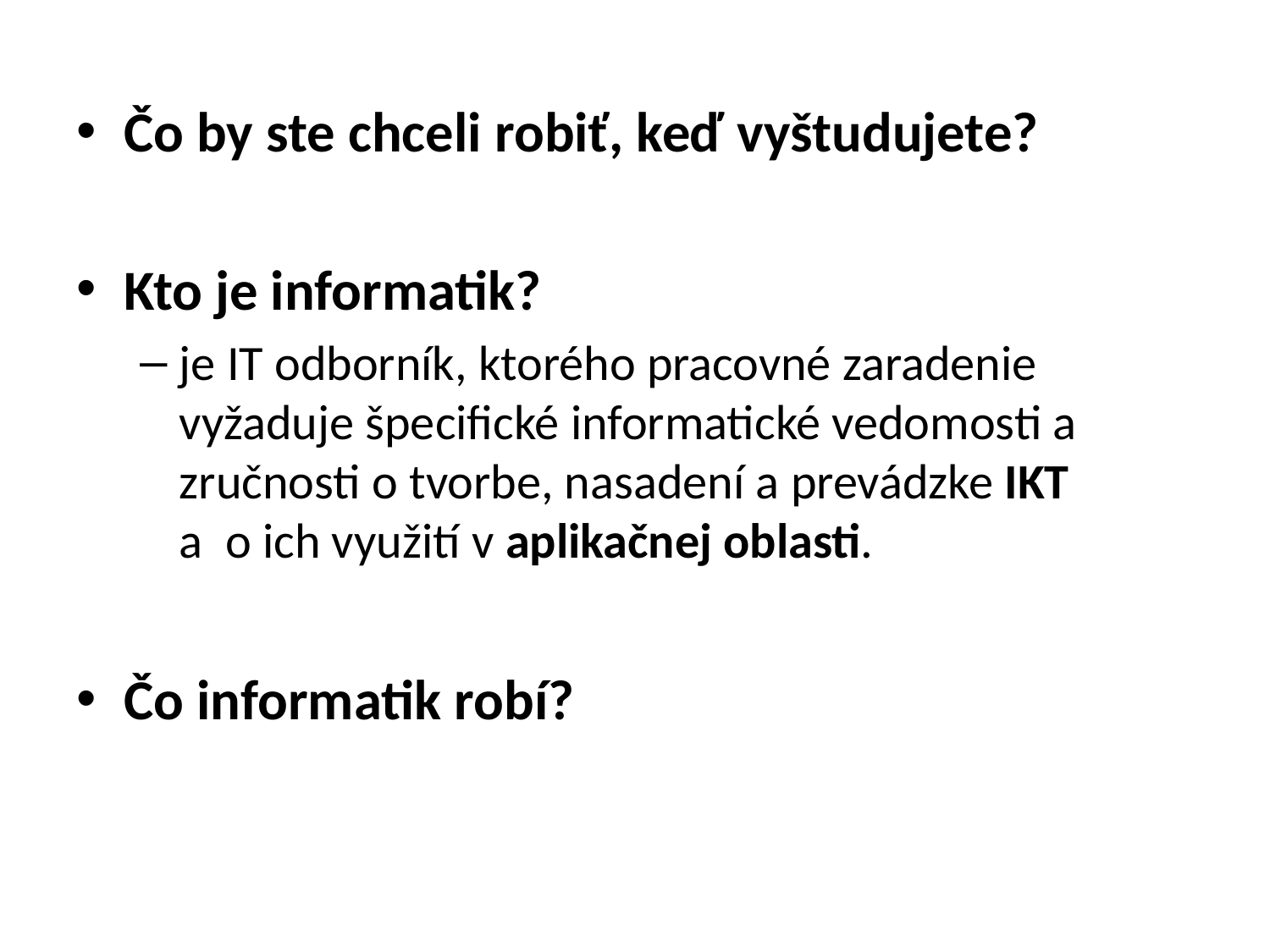

Čo by ste chceli robiť, keď vyštudujete?

Kto je informatik?
je IT odborník, ktorého pracovné zaradenie vyžaduje špecifické informatické vedomosti a zručnosti o tvorbe, nasadení a prevádzke IKT a  o ich využití v aplikačnej oblasti.

Čo informatik robí?